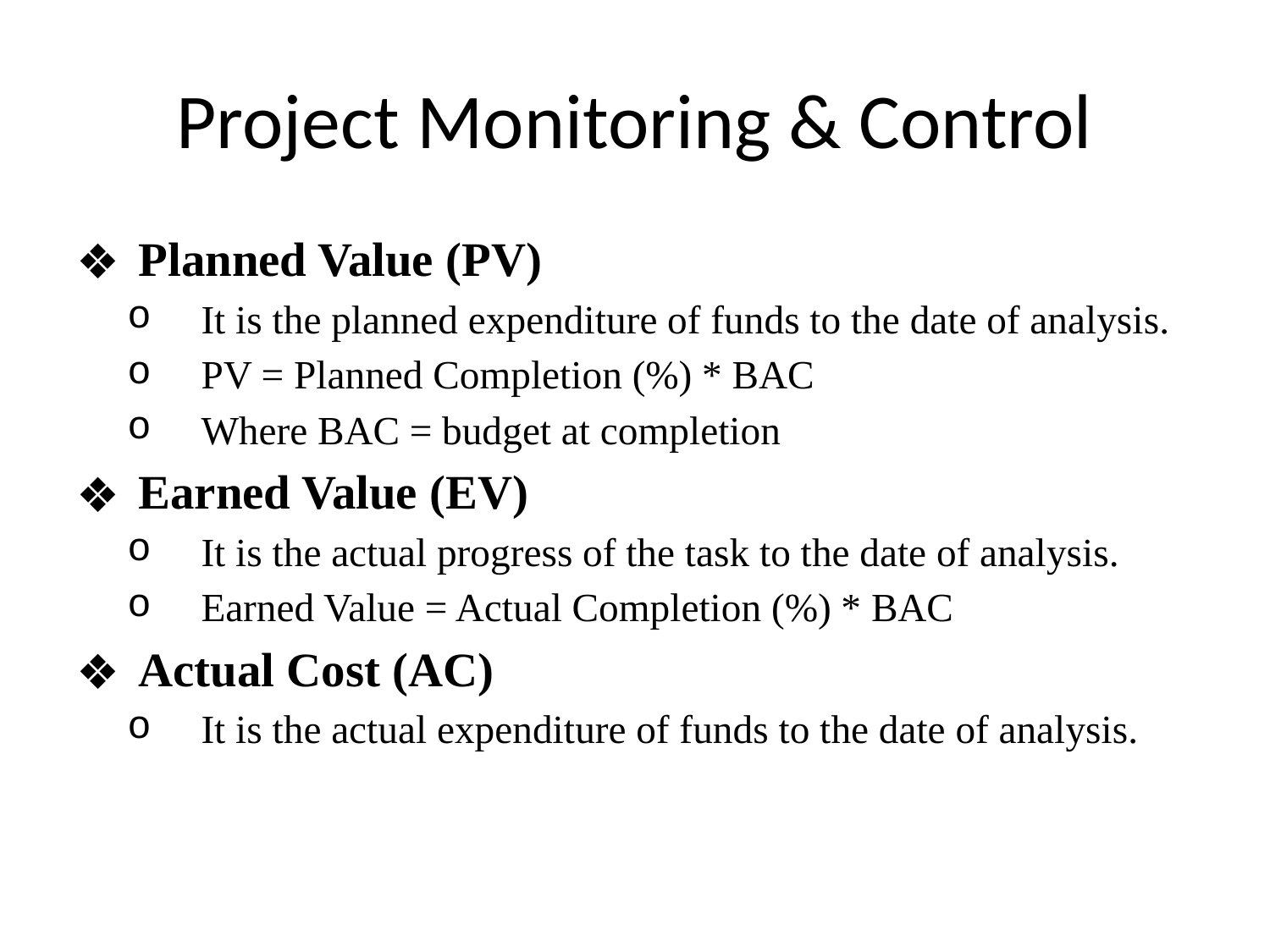

# Project Monitoring & Control
Planned Value (PV)
It is the planned expenditure of funds to the date of analysis.
PV = Planned Completion (%) * BAC
Where BAC = budget at completion
Earned Value (EV)
It is the actual progress of the task to the date of analysis.
Earned Value = Actual Completion (%) * BAC
Actual Cost (AC)
It is the actual expenditure of funds to the date of analysis.